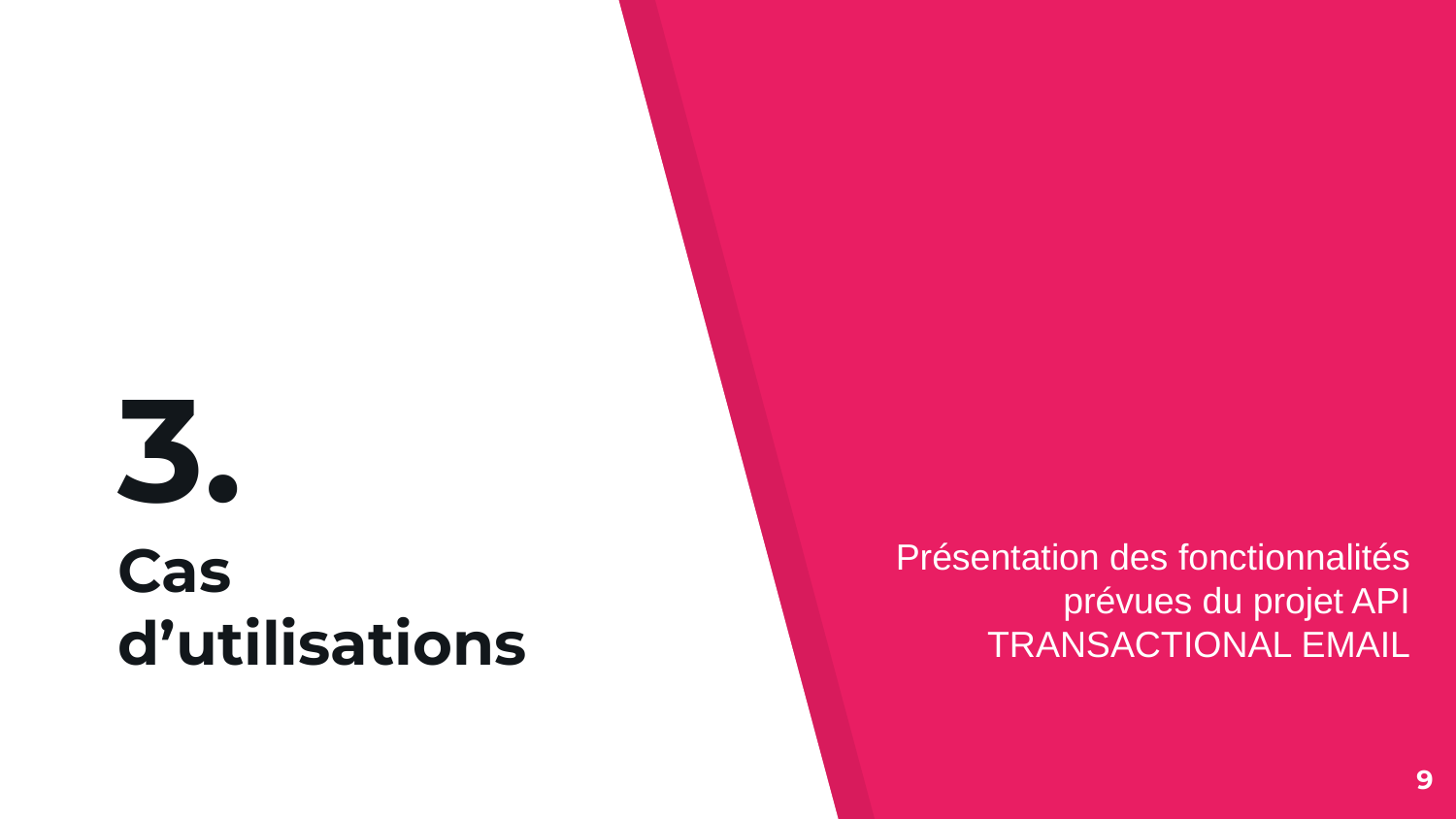

# 3. Cas d’utilisations
Présentation des fonctionnalités prévues du projet API TRANSACTIONAL EMAIL
9